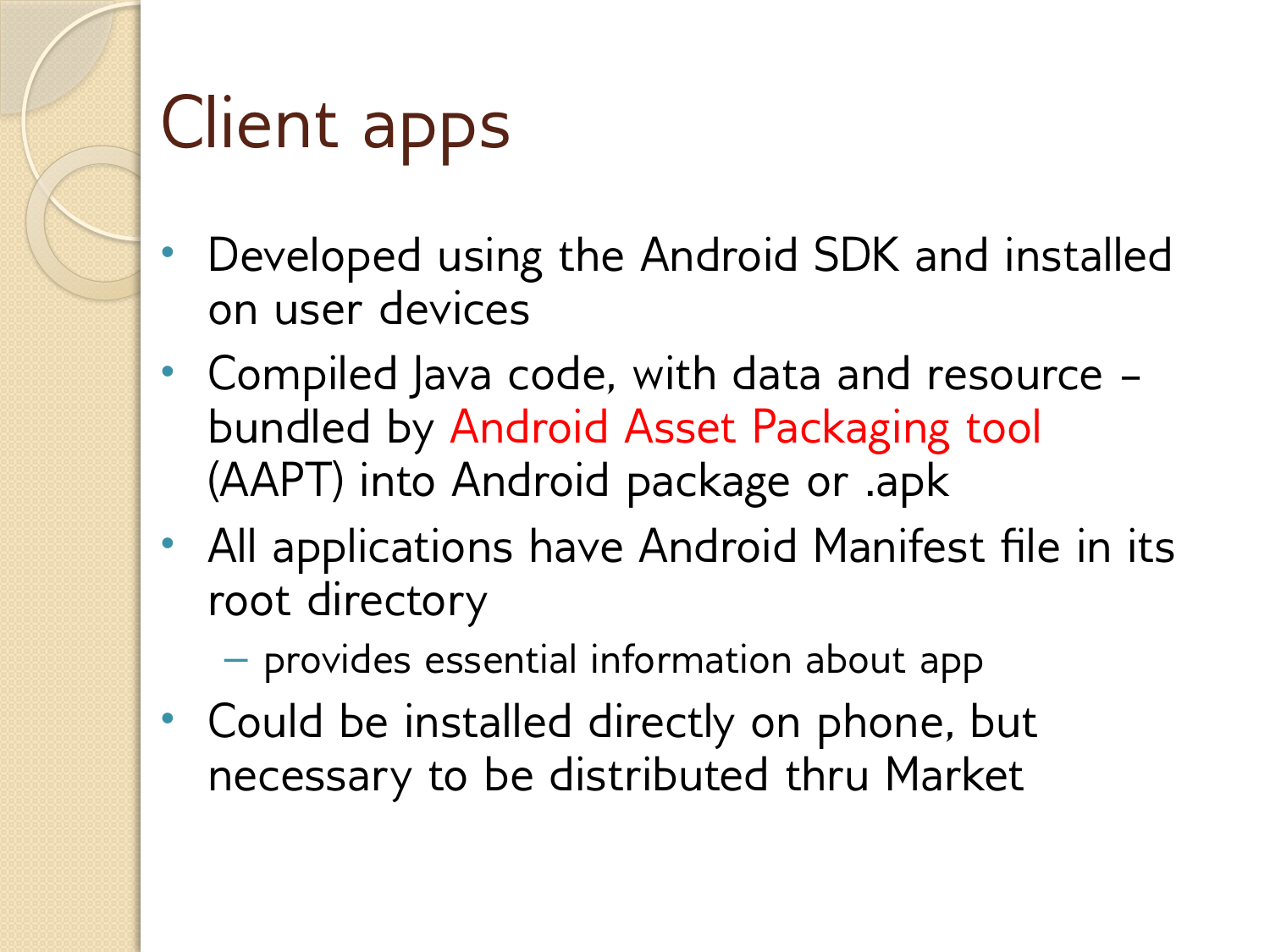

# Client apps
Developed using the Android SDK and installed on user devices
Compiled Java code, with data and resource – bundled by Android Asset Packaging tool (AAPT) into Android package or .apk
All applications have Android Manifest file in its root directory
provides essential information about app
Could be installed directly on phone, but necessary to be distributed thru Market